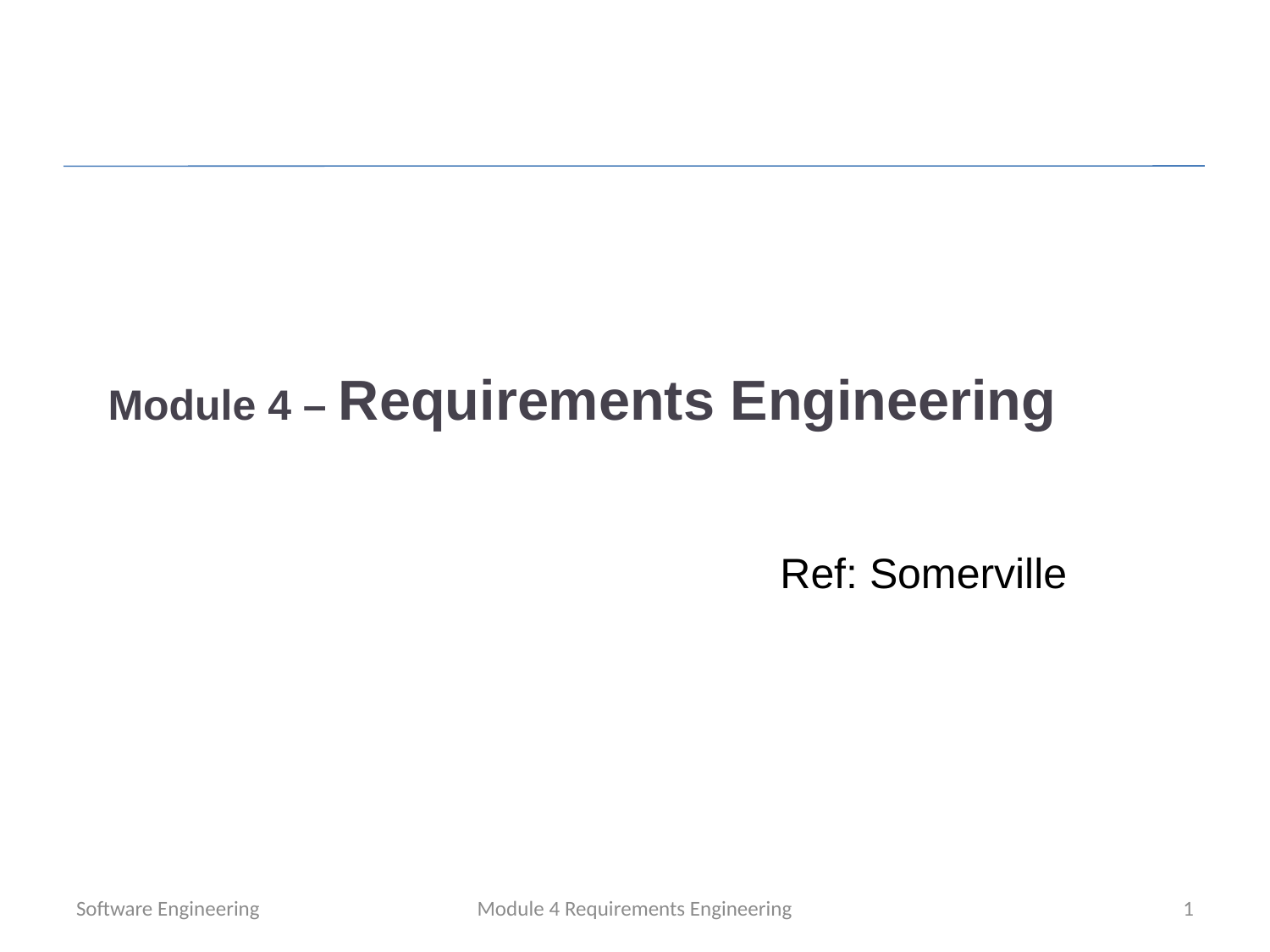

# Module 4 – Requirements Engineering
Ref: Somerville
Software Engineering
Module 4 Requirements Engineering
1